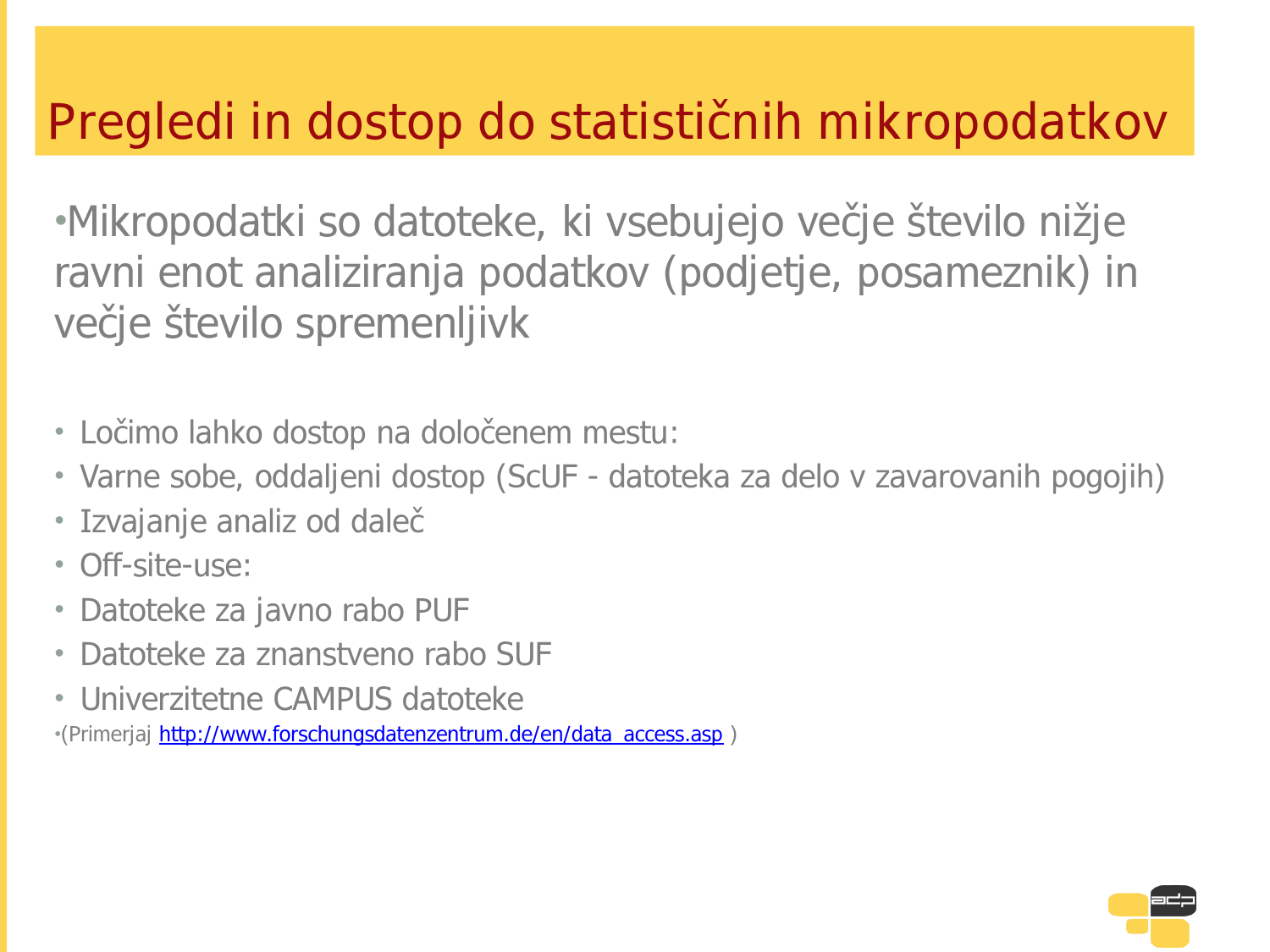

# Pregledi in dostop do statističnih mikropodatkov
Mikropodatki so datoteke, ki vsebujejo večje število nižje ravni enot analiziranja podatkov (podjetje, posameznik) in večje število spremenljivk

Ločimo lahko dostop na določenem mestu:
Varne sobe, oddaljeni dostop (ScUF - datoteka za delo v zavarovanih pogojih)
Izvajanje analiz od daleč
Off-site-use:
Datoteke za javno rabo PUF
Datoteke za znanstveno rabo SUF
Univerzitetne CAMPUS datoteke
(Primerjaj http://www.forschungsdatenzentrum.de/en/data_access.asp )